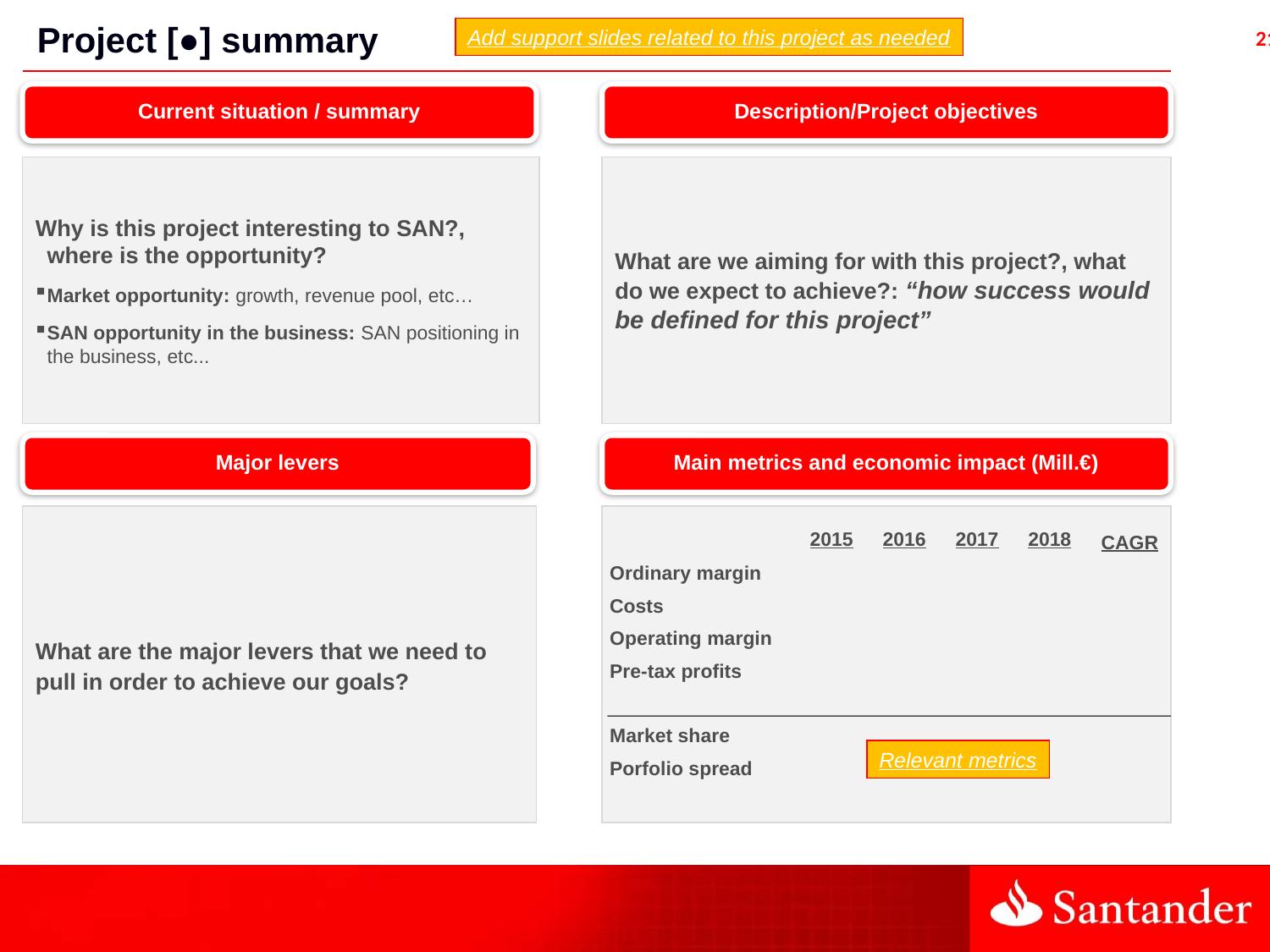

Project [●] summary
Add support slides related to this project as needed
Current situation / summary
Description/Project objectives
Why is this project interesting to SAN?, where is the opportunity?
Market opportunity: growth, revenue pool, etc…
SAN opportunity in the business: SAN positioning in the business, etc...
What are we aiming for with this project?, what do we expect to achieve?: “how success would be defined for this project”
Major levers
Main metrics and economic impact (Mill.€)

What are the major levers that we need to pull in order to achieve our goals?

2015
2016
2017
2018
CAGR
Ordinary margin
Costs
Operating margin
Pre-tax profits

Market share
Porfolio spread

Relevant metrics